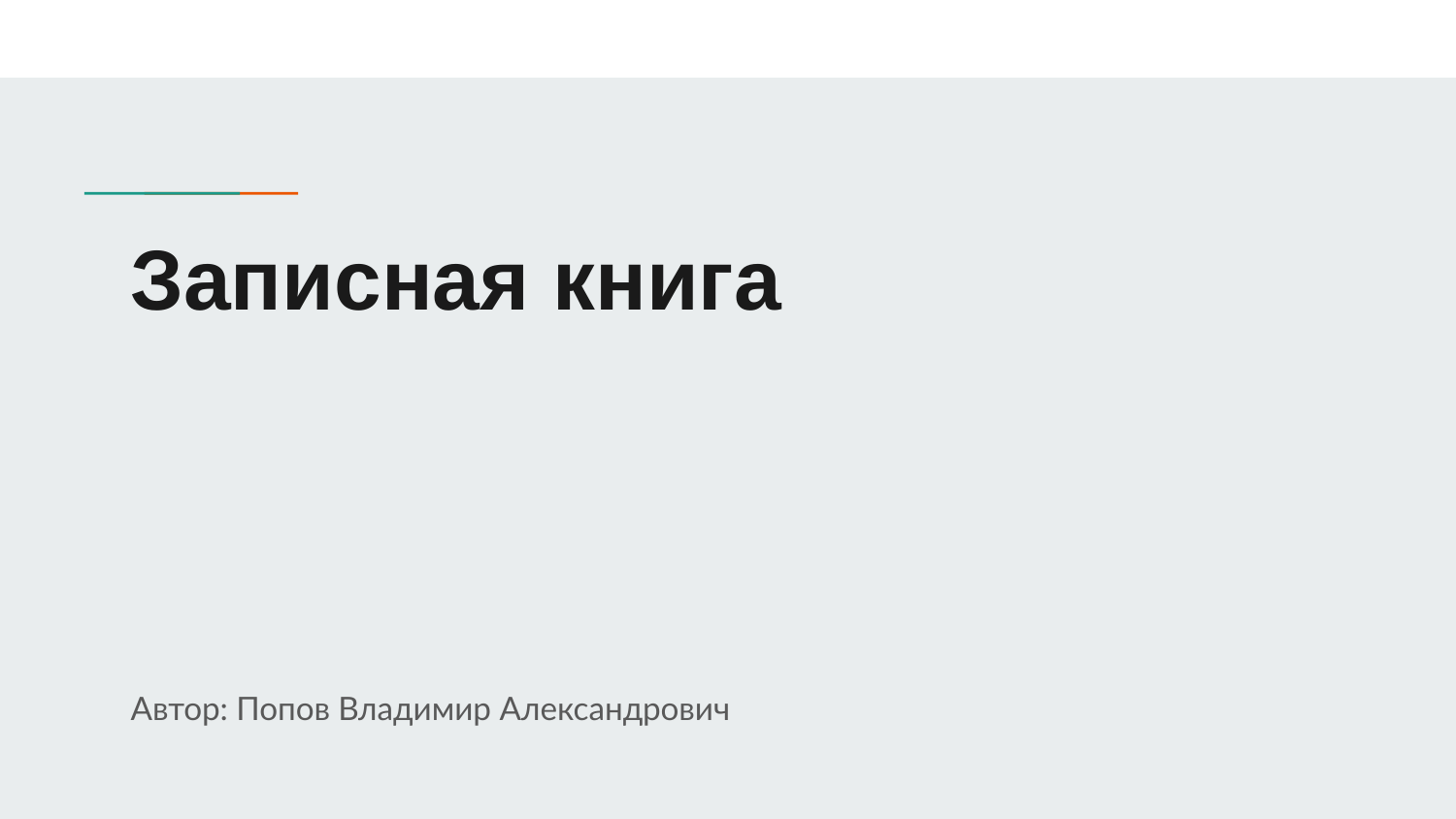

# Записная книга
Автор: Попов Владимир Александрович